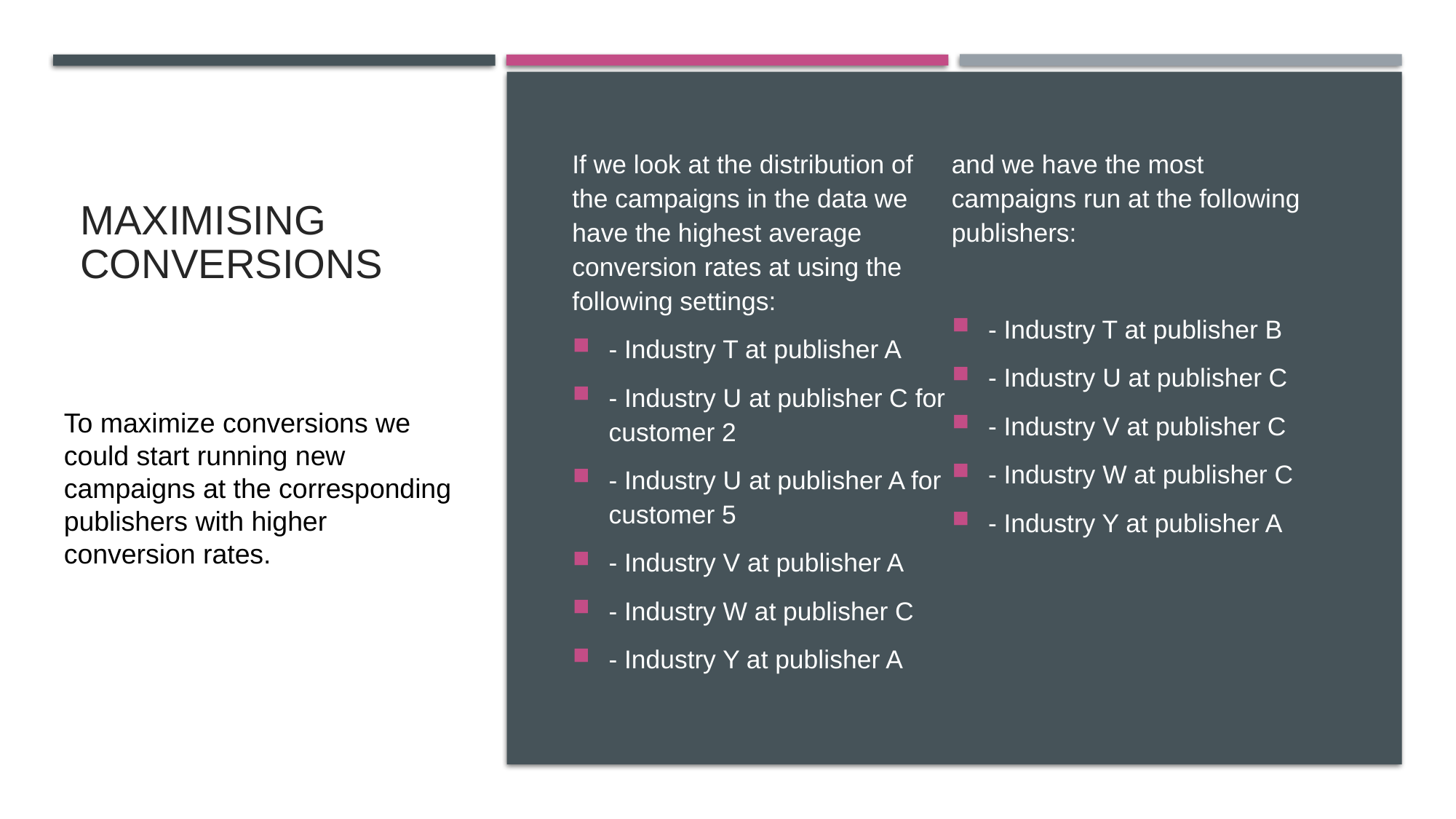

If we look at the distribution of the campaigns in the data we have the highest average conversion rates at using the following settings:
- Industry T at publisher A
- Industry U at publisher C for customer 2
- Industry U at publisher A for customer 5
- Industry V at publisher A
- Industry W at publisher C
- Industry Y at publisher A
and we have the most campaigns run at the following publishers:

- Industry T at publisher B
- Industry U at publisher C
- Industry V at publisher C
- Industry W at publisher C
- Industry Y at publisher A

# Maximising conversions

To maximize conversions we could start running new campaigns at the corresponding publishers with higher conversion rates.